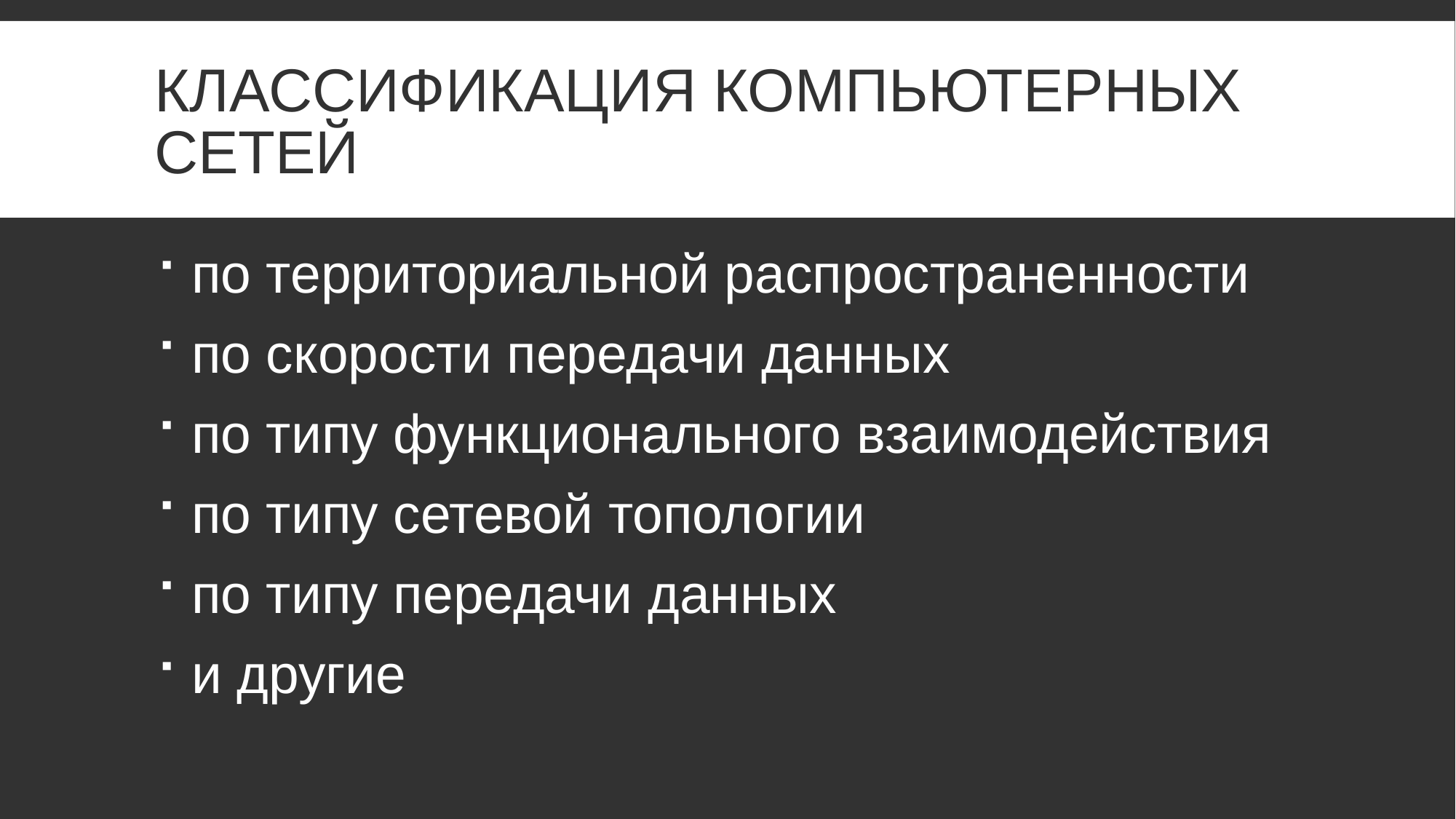

# Классификация компьютерных сетей
 по территориальной распространенности
 по скорости передачи данных
 по типу функционального взаимодействия
 по типу сетевой топологии
 по типу передачи данных
 и другие